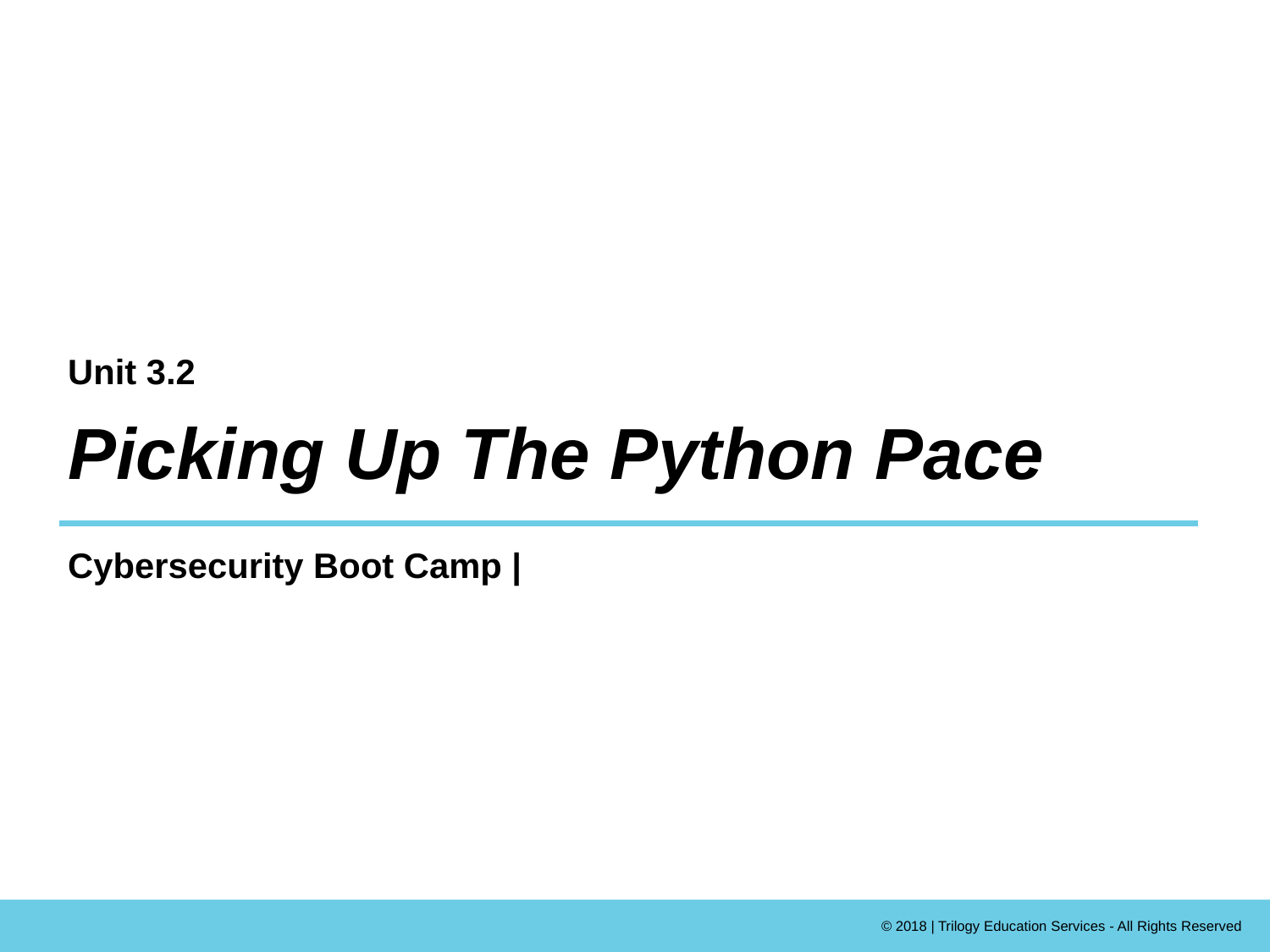

Unit 3.2
# Picking Up The Python Pace
Cybersecurity Boot Camp |